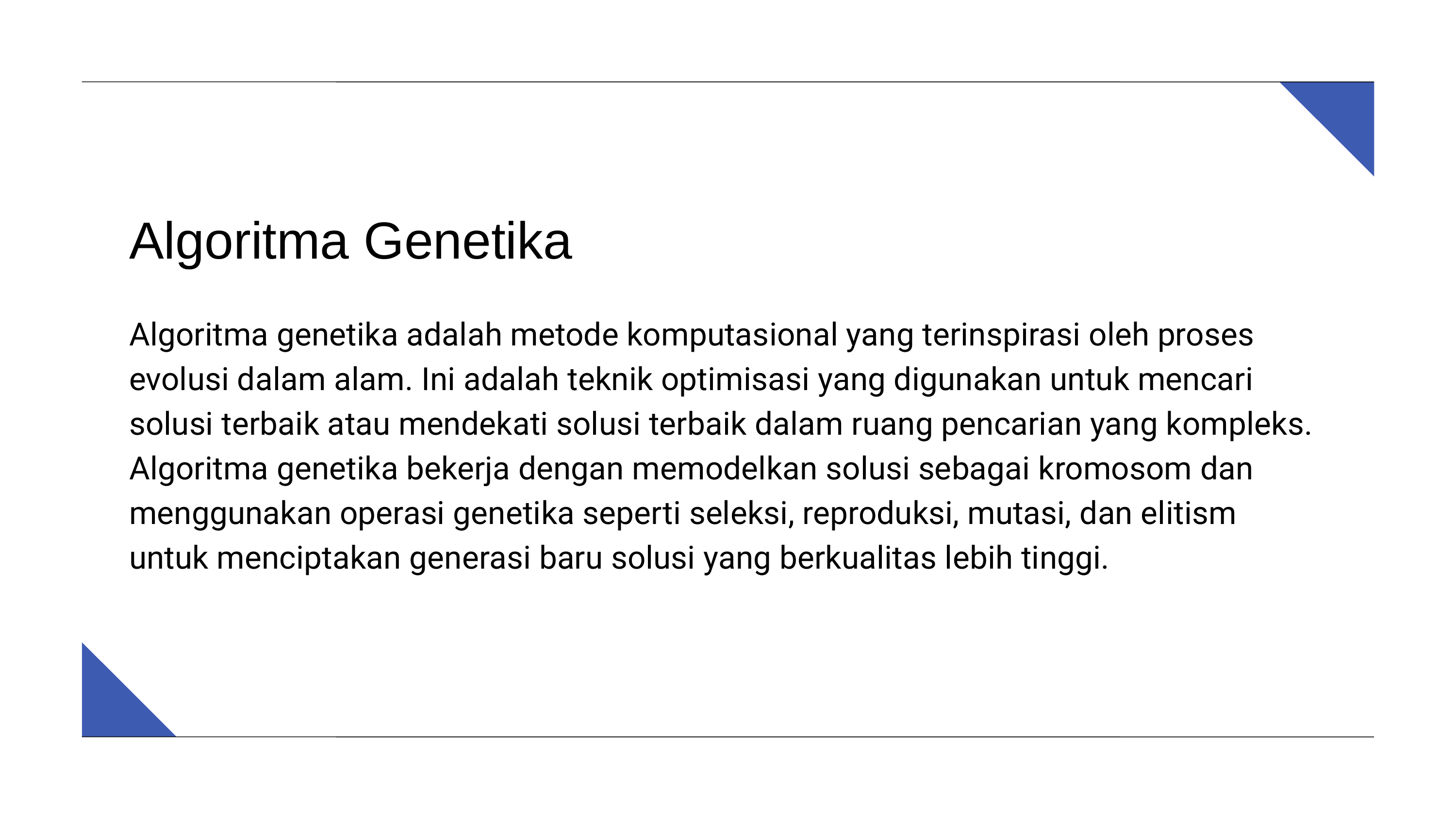

Algoritma Genetika
Algoritma genetika adalah metode komputasional yang terinspirasi oleh proses evolusi dalam alam. Ini adalah teknik optimisasi yang digunakan untuk mencari solusi terbaik atau mendekati solusi terbaik dalam ruang pencarian yang kompleks. Algoritma genetika bekerja dengan memodelkan solusi sebagai kromosom dan menggunakan operasi genetika seperti seleksi, reproduksi, mutasi, dan elitism untuk menciptakan generasi baru solusi yang berkualitas lebih tinggi.